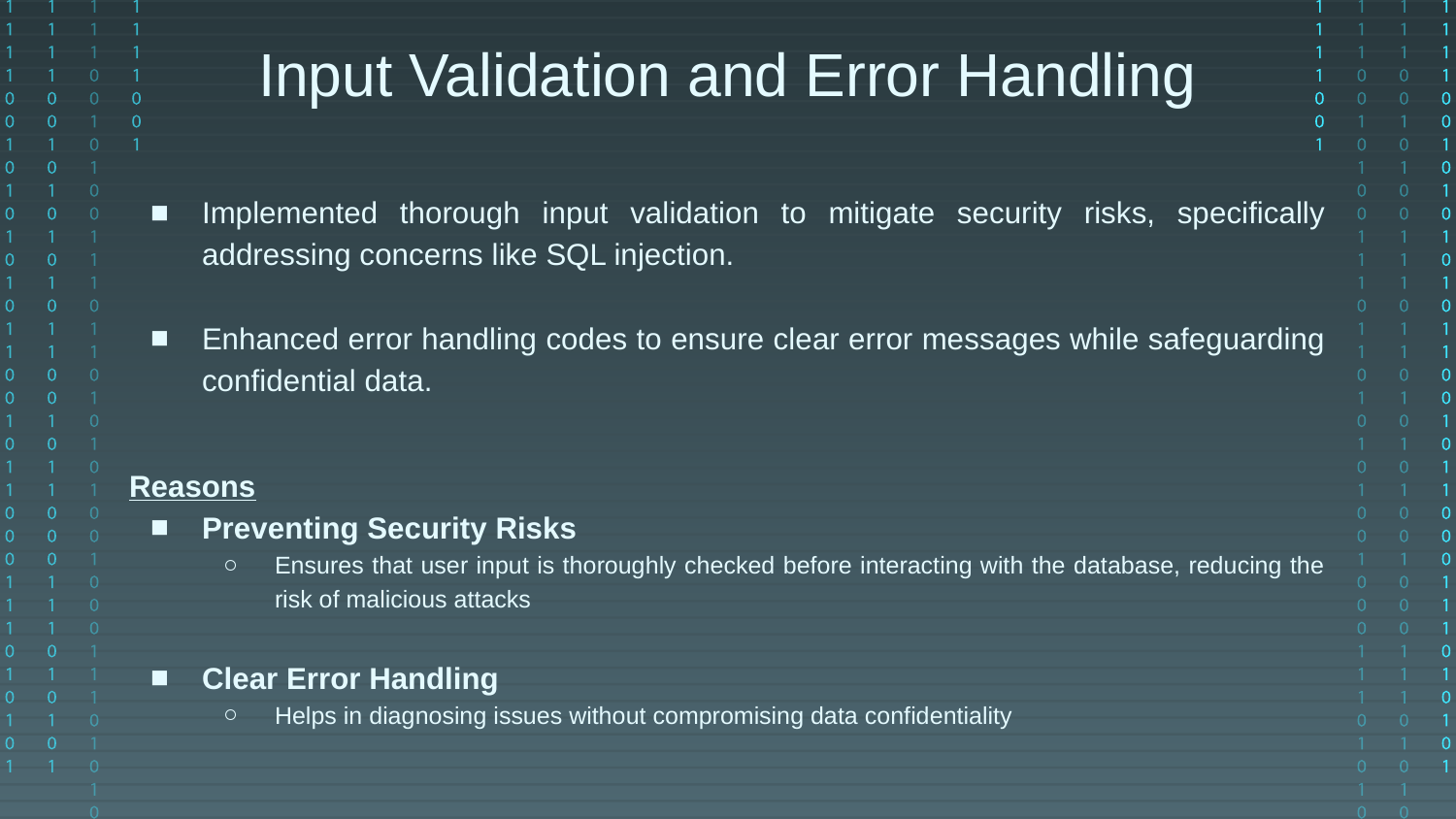

# Input Validation and Error Handling
Implemented thorough input validation to mitigate security risks, specifically addressing concerns like SQL injection.

Enhanced error handling codes to ensure clear error messages while safeguarding confidential data.
Reasons
Preventing Security Risks
Ensures that user input is thoroughly checked before interacting with the database, reducing the risk of malicious attacks

Clear Error Handling
Helps in diagnosing issues without compromising data confidentiality